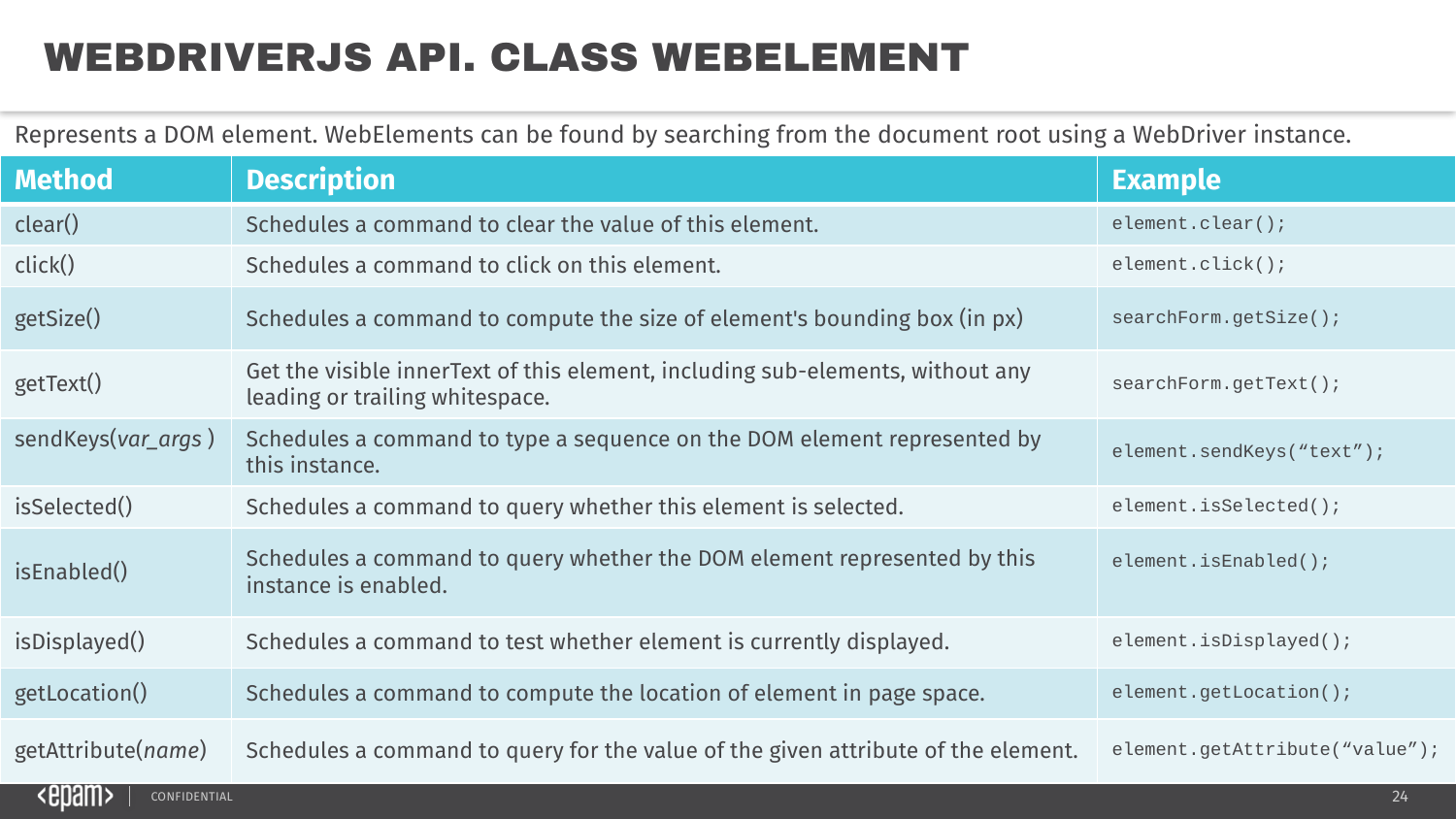

WEBDRIVERJS API. CLASS WEBELEMENT
Represents a DOM element. WebElements can be found by searching from the document root using a WebDriver instance.
| Method | Description | Example |
| --- | --- | --- |
| clear() | Schedules a command to clear the value of this element. | element.clear(); |
| click() | Schedules a command to click on this element. | element.click(); |
| getSize() | Schedules a command to compute the size of element's bounding box (in px) | searchForm.getSize(); |
| getText() | Get the visible innerText of this element, including sub-elements, without any leading or trailing whitespace. | searchForm.getText(); |
| sendKeys(var\_args ) | Schedules a command to type a sequence on the DOM element represented by this instance. | element.sendKeys(“text”); |
| isSelected() | Schedules a command to query whether this element is selected. | element.isSelected(); |
| isEnabled() | Schedules a command to query whether the DOM element represented by this instance is enabled. | element.isEnabled(); |
| isDisplayed() | Schedules a command to test whether element is currently displayed. | element.isDisplayed(); |
| getLocation() | Schedules a command to compute the location of element in page space. | element.getLocation(); |
| getAttribute(name) | Schedules a command to query for the value of the given attribute of the element. | element.getAttribute(“value”); |